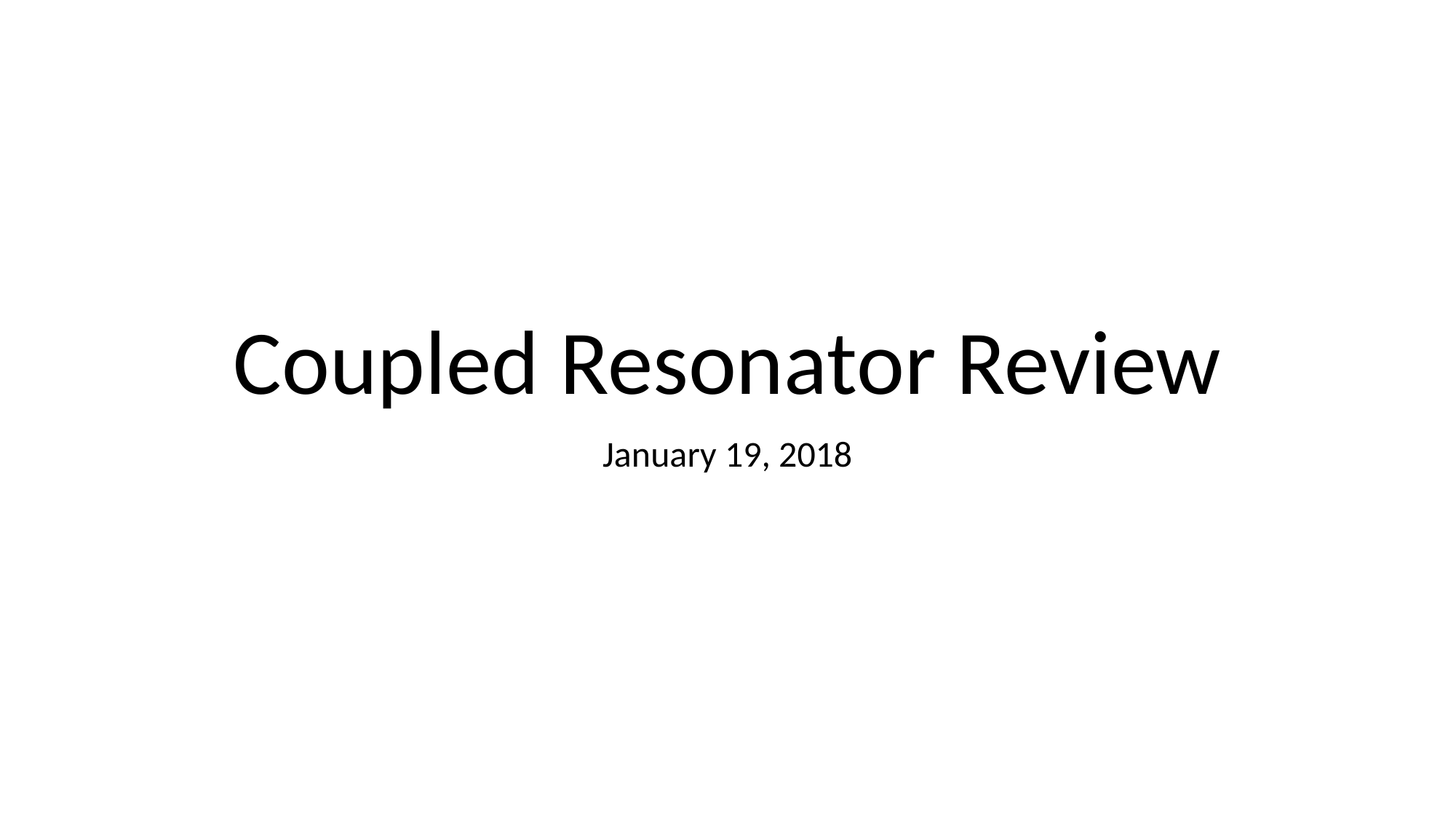

# Coupled Resonator Review
January 19, 2018